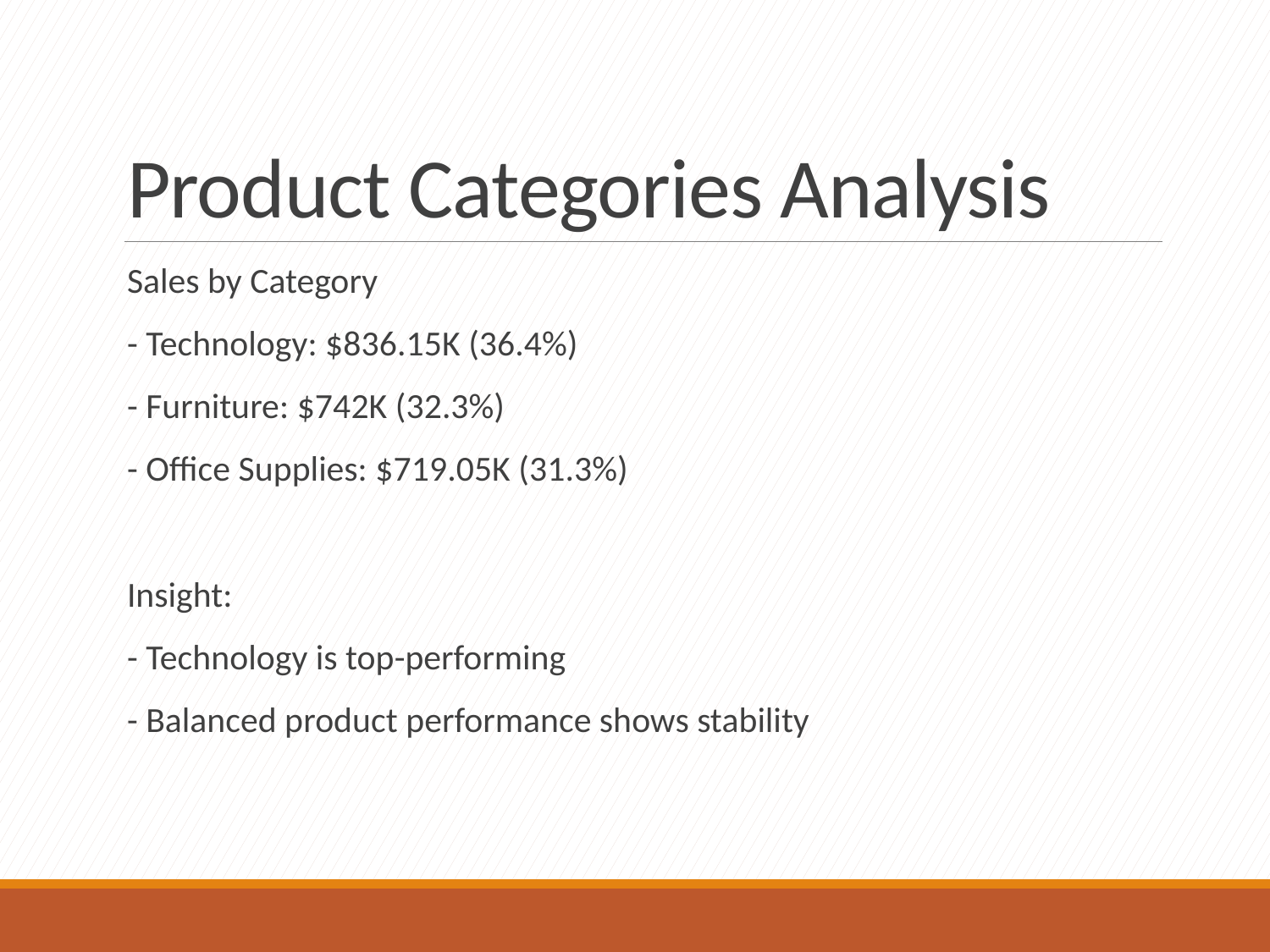

# Product Categories Analysis
Sales by Category
- Technology: $836.15K (36.4%)
- Furniture: $742K (32.3%)
- Office Supplies: $719.05K (31.3%)

Insight:
- Technology is top-performing
- Balanced product performance shows stability